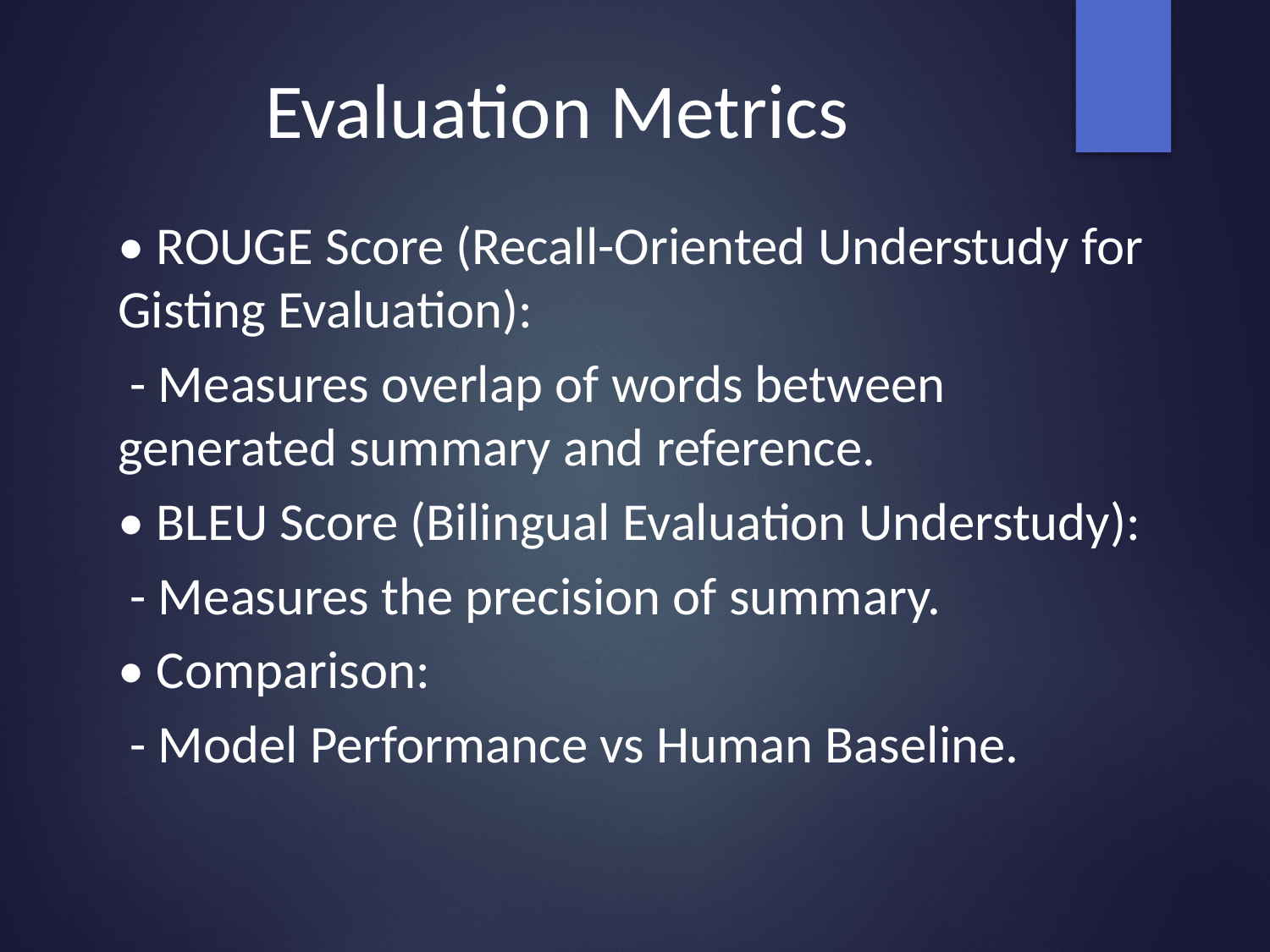

# Evaluation Metrics
• ROUGE Score (Recall-Oriented Understudy for Gisting Evaluation):
 - Measures overlap of words between generated summary and reference.
• BLEU Score (Bilingual Evaluation Understudy):
 - Measures the precision of summary.
• Comparison:
 - Model Performance vs Human Baseline.